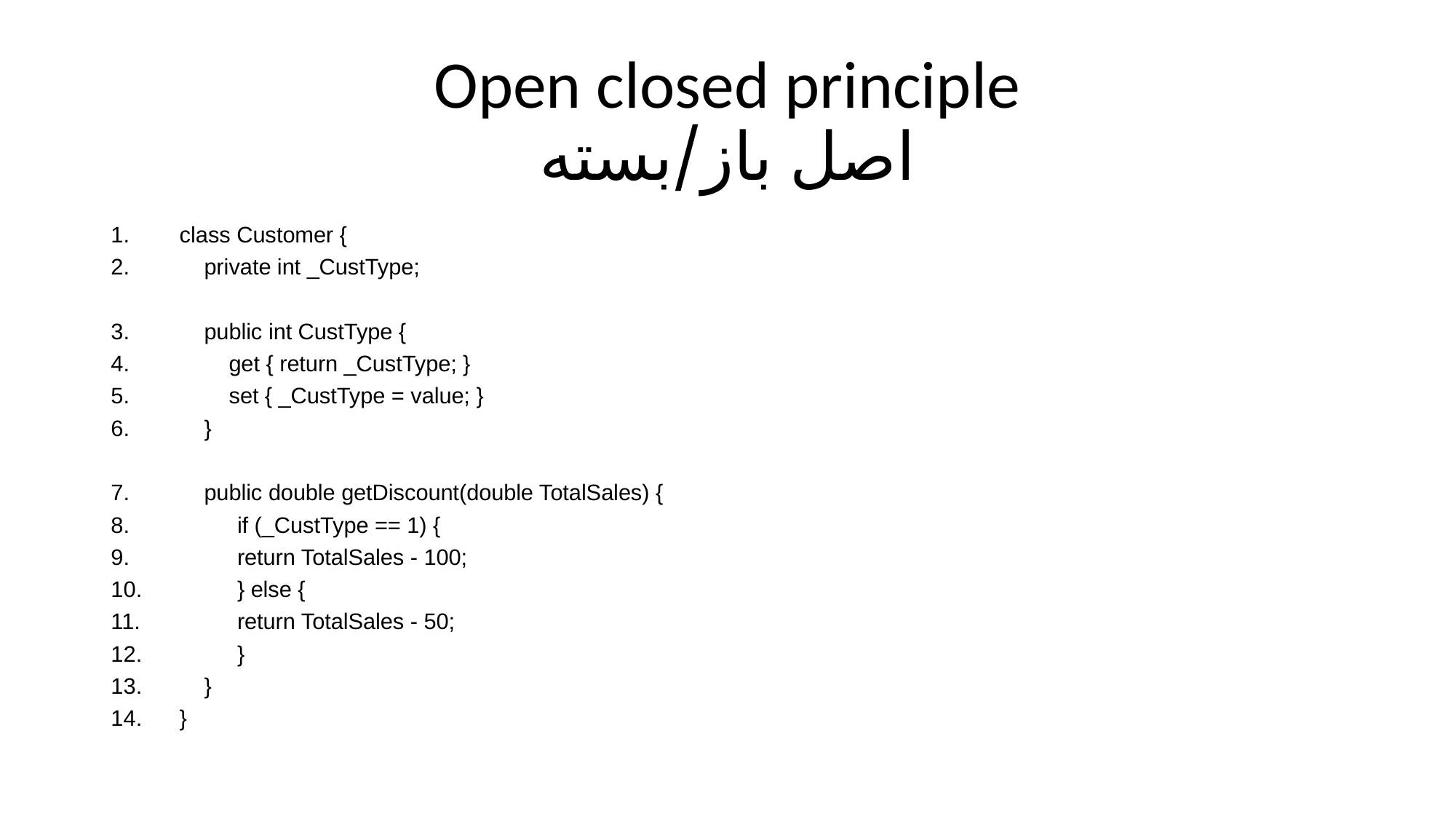

# Open closed principle اصل باز/بسته
class Customer {
    private int _CustType;

    public int CustType {
        get { return _CustType; }
        set { _CustType = value; }
    }

    public double getDiscount(double TotalSales) {
		if (_CustType == 1) {
			return TotalSales - 100;
		} else {
			return TotalSales - 50;
		}
    }
}